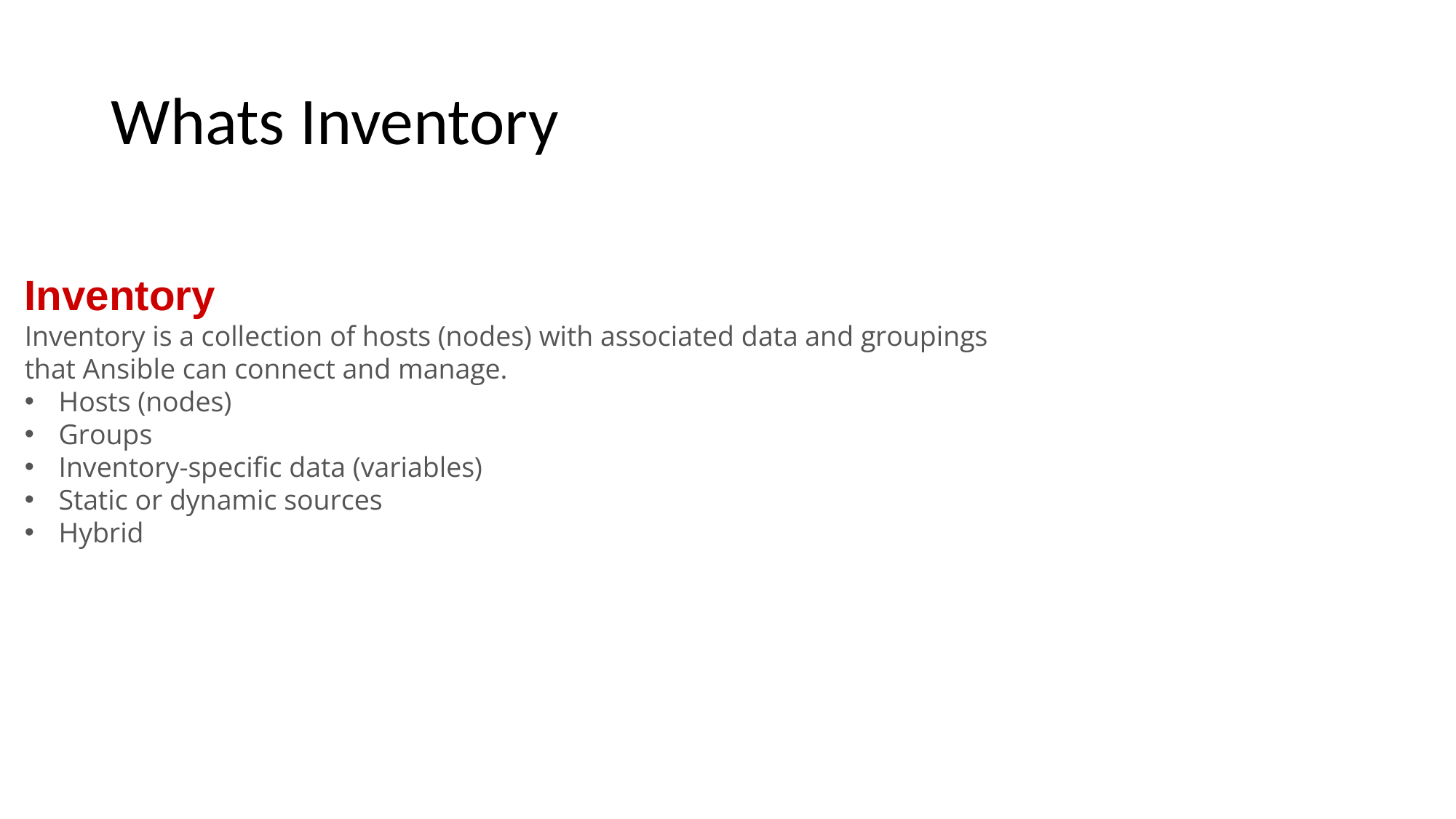

# Whats Inventory
Inventory
Inventory is a collection of hosts (nodes) with associated data and groupings
that Ansible can connect and manage.
Hosts (nodes)
Groups
Inventory-specific data (variables)
Static or dynamic sources
Hybrid